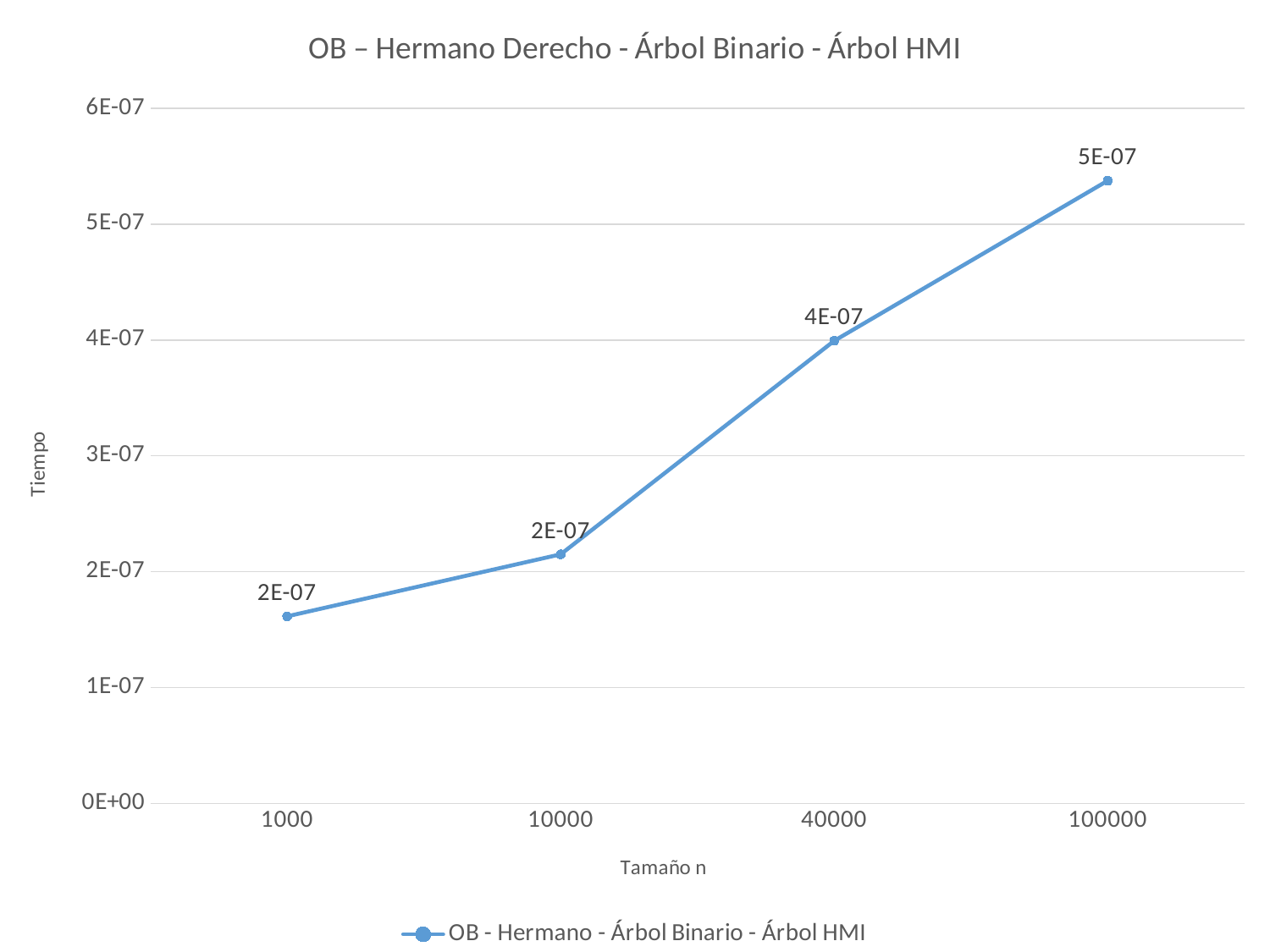

### Chart: OB – Hermano Derecho - Árbol Binario - Árbol HMI

| Category | OB - Hermano - Árbol Binario - Árbol HMI |
|---|---|
| 1000 | 1.61409e-07 |
| 10000 | 2.14934e-07 |
| 40000 | 3.99256e-07 |
| 100000 | 5.37465e-07 |